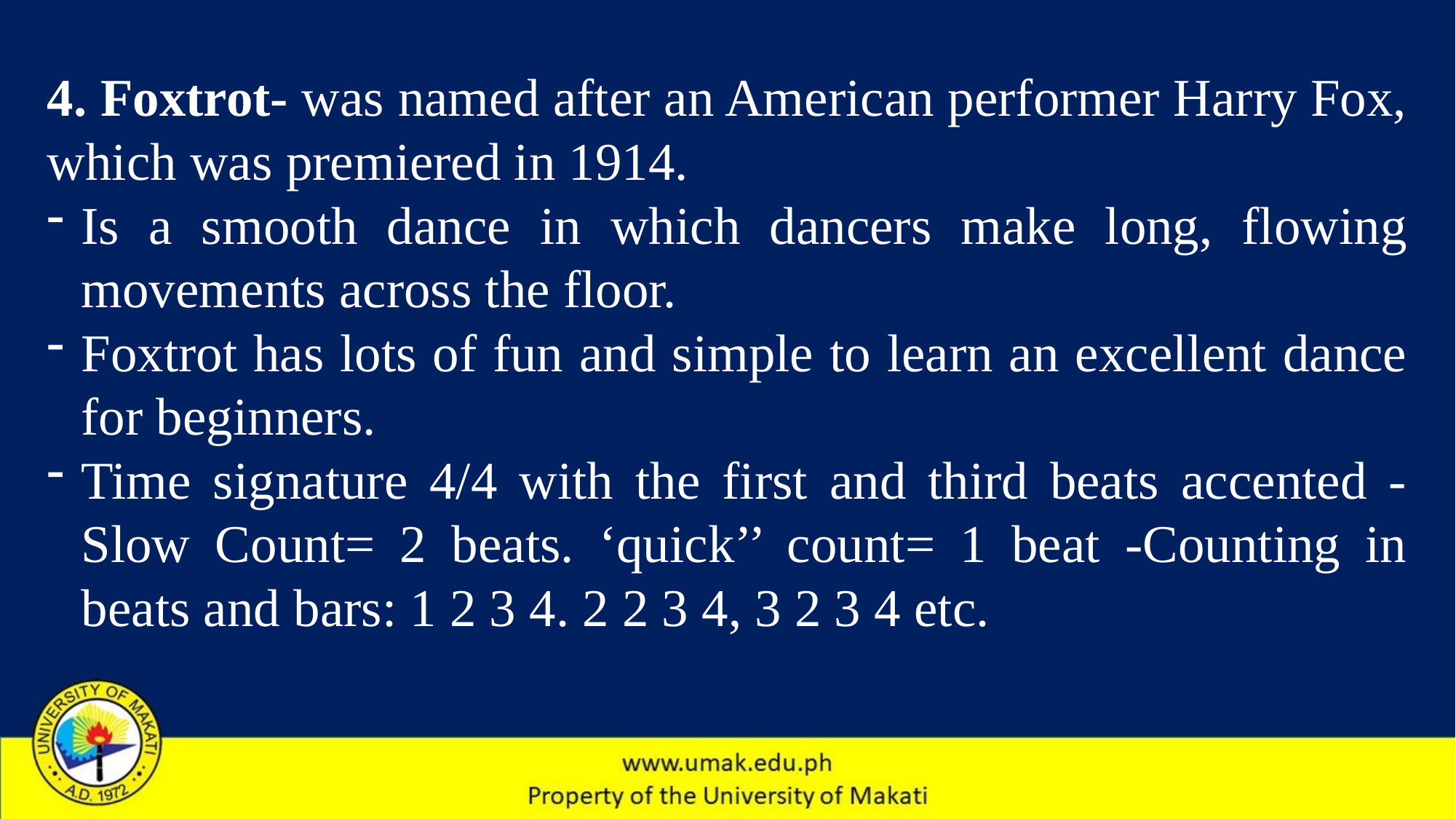

4. Foxtrot- was named after an American performer Harry Fox, which was premiered in 1914.
Is a smooth dance in which dancers make long, flowing movements across the floor.
Foxtrot has lots of fun and simple to learn an excellent dance for beginners.
Time signature 4/4 with the first and third beats accented -Slow Count= 2 beats. ‘quick’’ count= 1 beat -Counting in beats and bars: 1 2 3 4. 2 2 3 4, 3 2 3 4 etc.
#